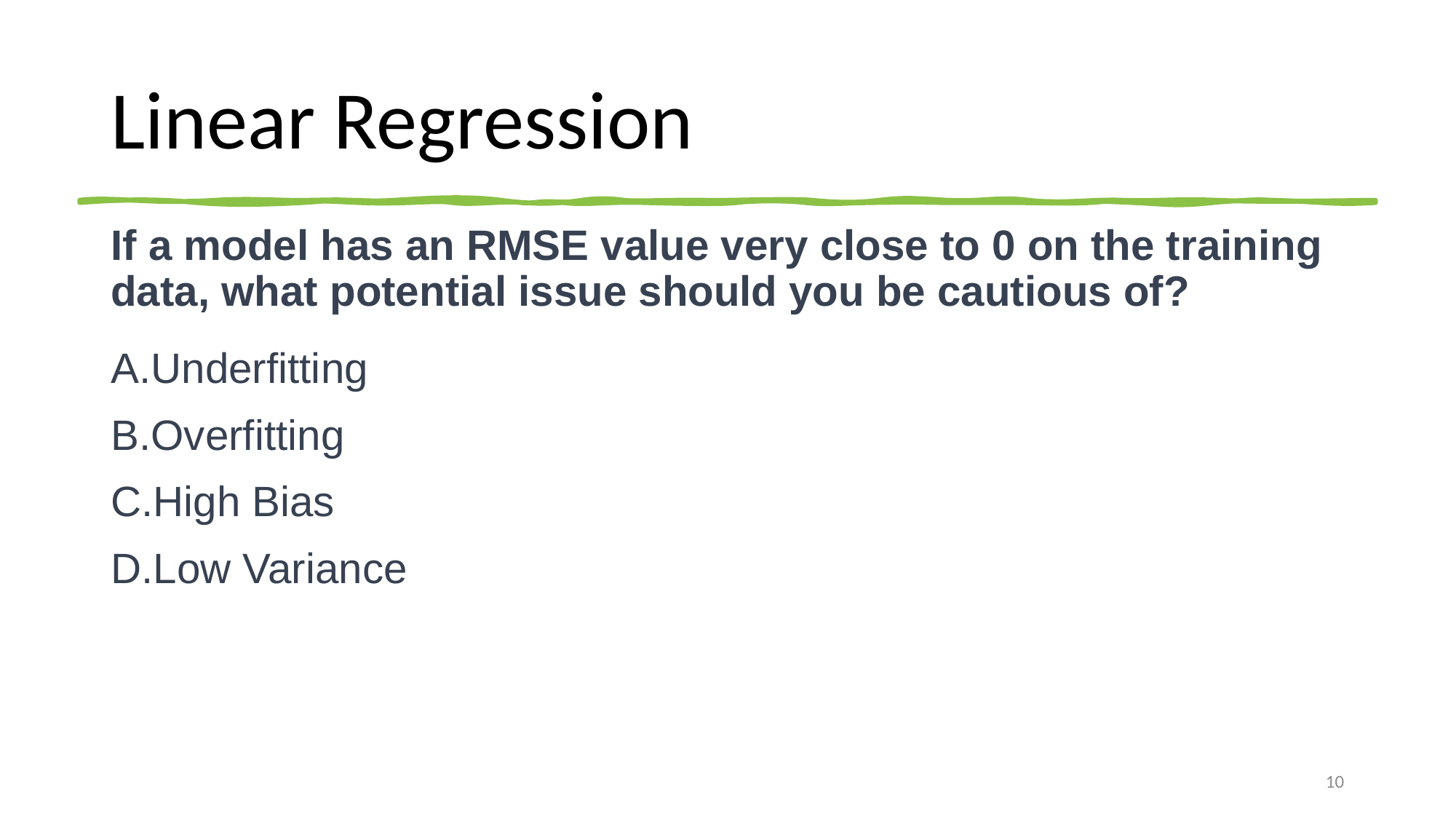

# Linear Regression

If a model has an RMSE value very close to 0 on the training data, what potential issue should you be cautious of?
Underfitting
Overfitting
High Bias
Low Variance
10